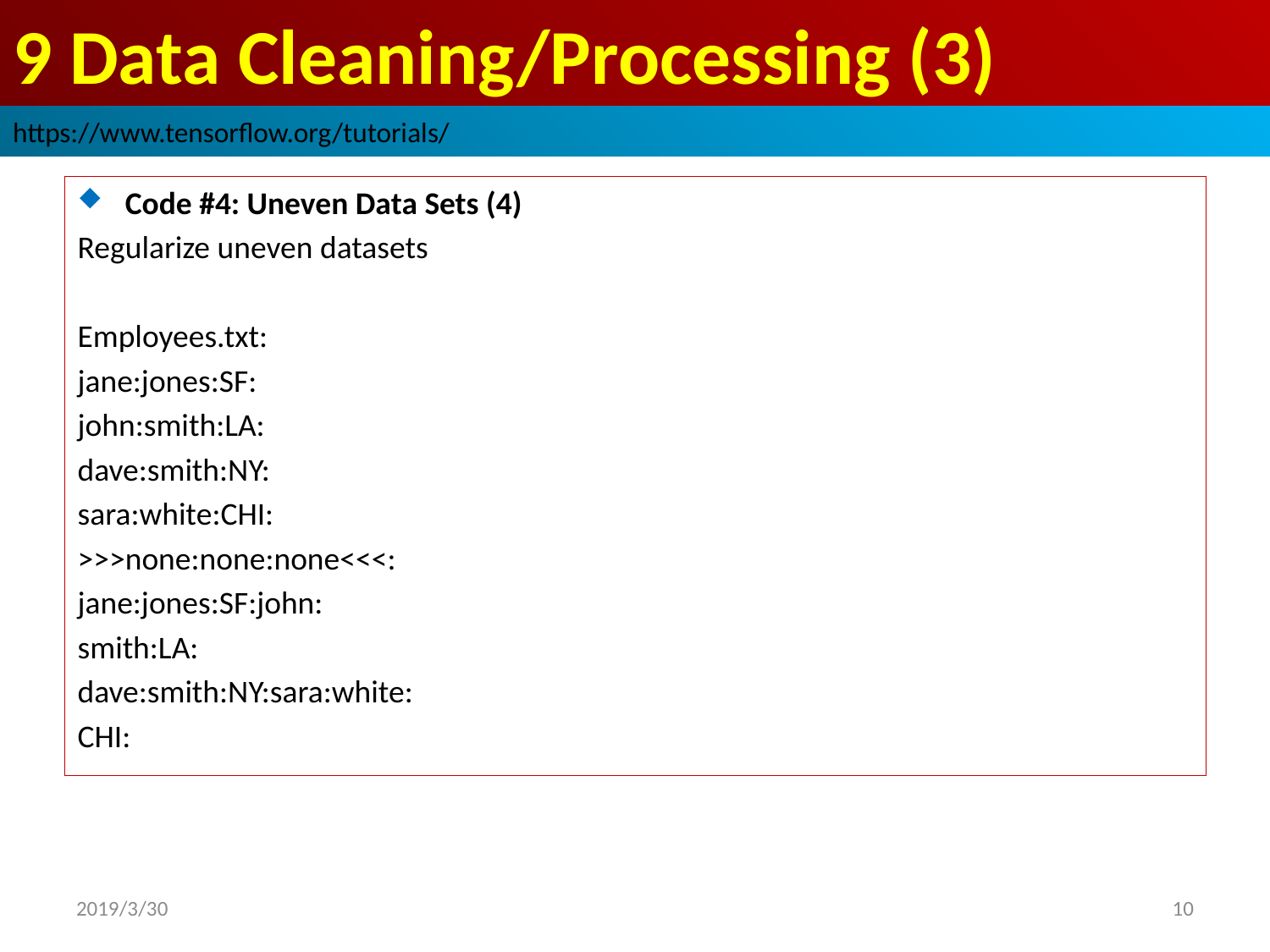

# 9 Data Cleaning/Processing (3)
https://www.tensorflow.org/tutorials/
Code #4: Uneven Data Sets (4)
Regularize uneven datasets

Employees.txt:
jane:jones:SF:
john:smith:LA:
dave:smith:NY:
sara:white:CHI:
>>>none:none:none<<<:
jane:jones:SF:john:
smith:LA:
dave:smith:NY:sara:white:
CHI:

2019/3/30
10